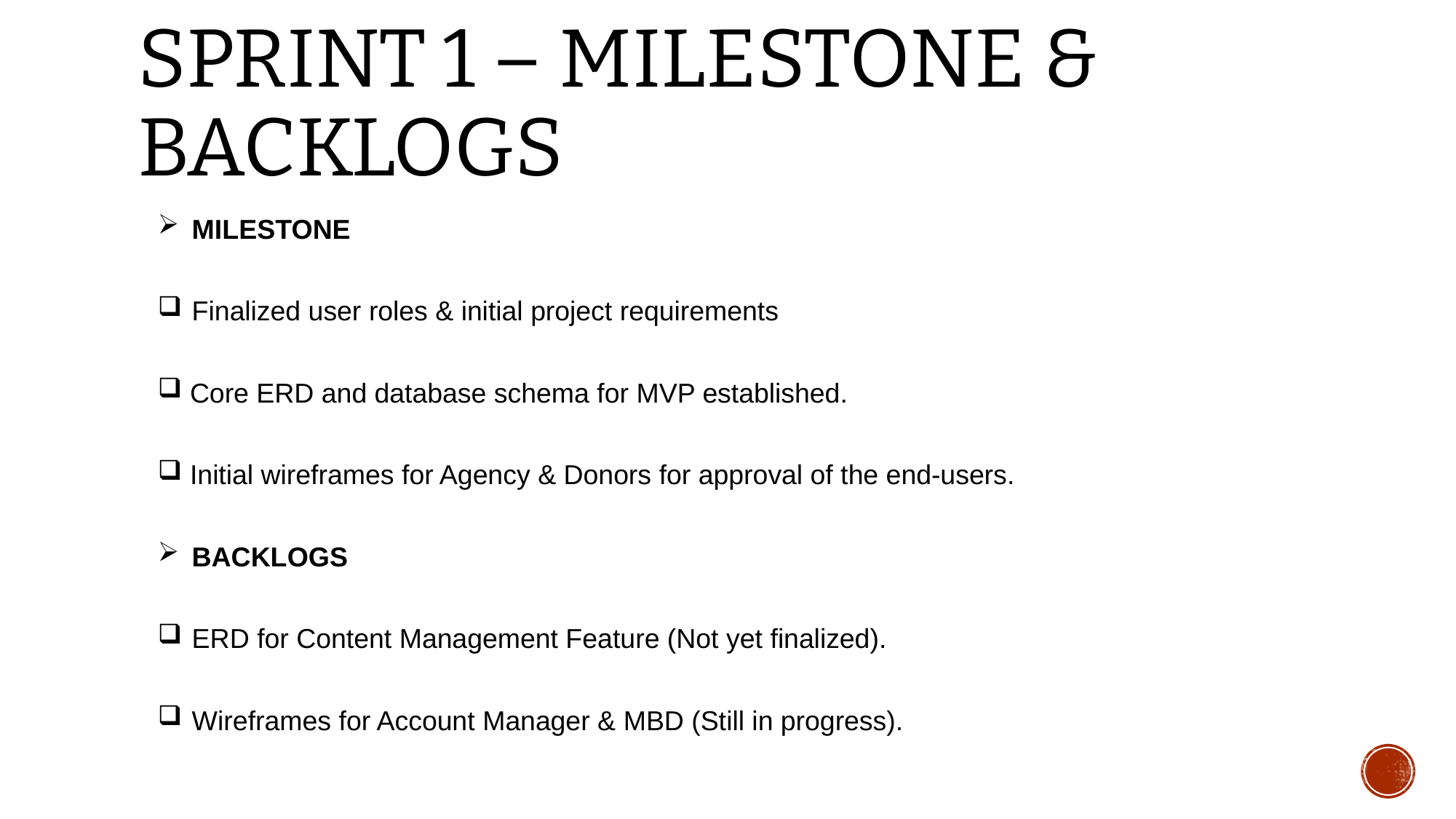

# SPRINT 1 – milestone & backlogs
MILESTONE
Finalized user roles & initial project requirements
 Core ERD and database schema for MVP established.
 Initial wireframes for Agency & Donors for approval of the end-users.
BACKLOGS
ERD for Content Management Feature (Not yet finalized).
Wireframes for Account Manager & MBD (Still in progress).